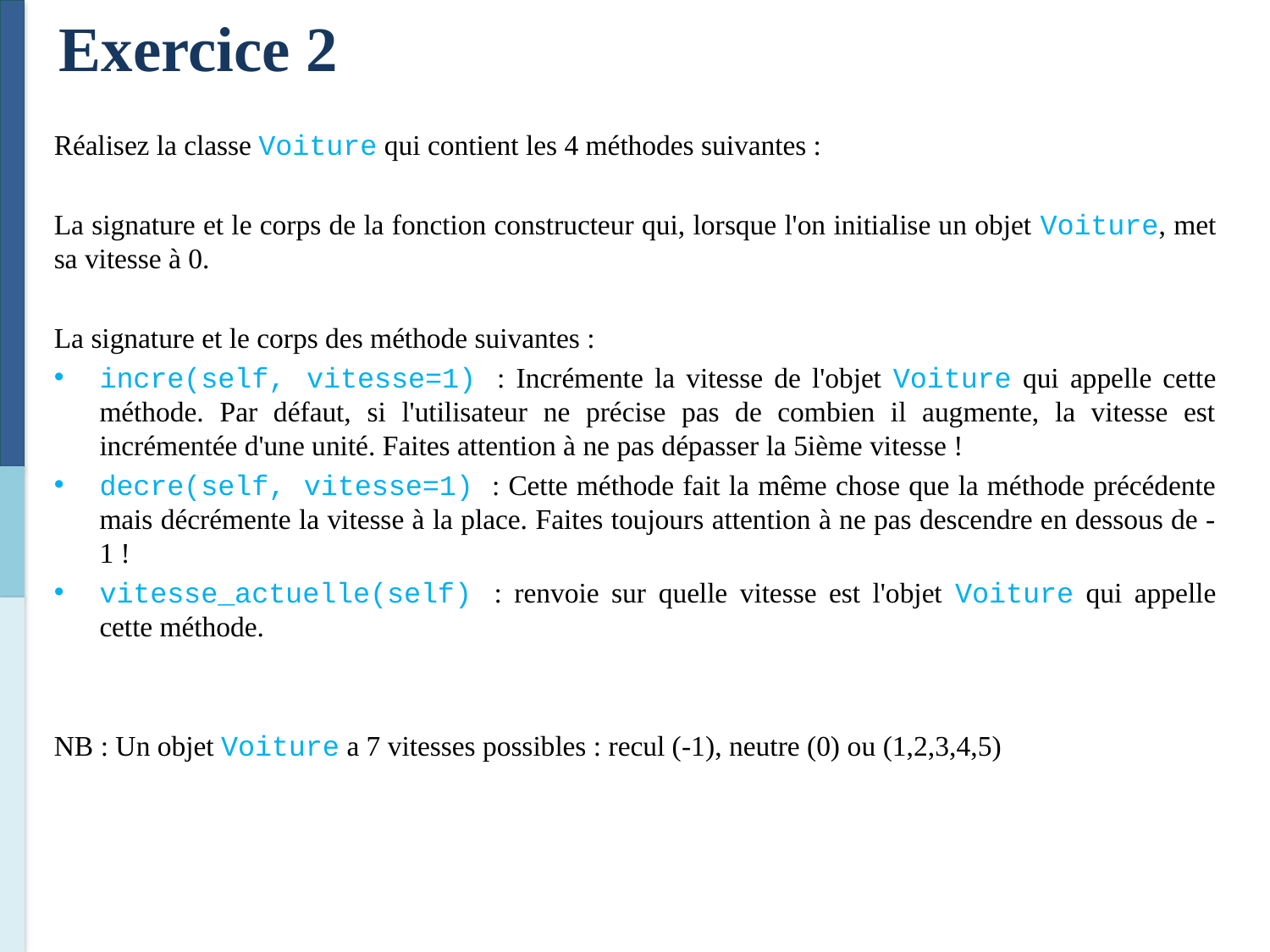

Exercice 2
Réalisez la classe Voiture qui contient les 4 méthodes suivantes :

La signature et le corps de la fonction constructeur qui, lorsque l'on initialise un objet Voiture, met sa vitesse à 0.

La signature et le corps des méthode suivantes :
incre(self, vitesse=1) : Incrémente la vitesse de l'objet Voiture qui appelle cette méthode. Par défaut, si l'utilisateur ne précise pas de combien il augmente, la vitesse est incrémentée d'une unité. Faites attention à ne pas dépasser la 5ième vitesse !
decre(self, vitesse=1) : Cette méthode fait la même chose que la méthode précédente mais décrémente la vitesse à la place. Faites toujours attention à ne pas descendre en dessous de -1 !
vitesse_actuelle(self) : renvoie sur quelle vitesse est l'objet Voiture qui appelle cette méthode.

NB : Un objet Voiture a 7 vitesses possibles : recul (-1), neutre (0) ou (1,2,3,4,5)